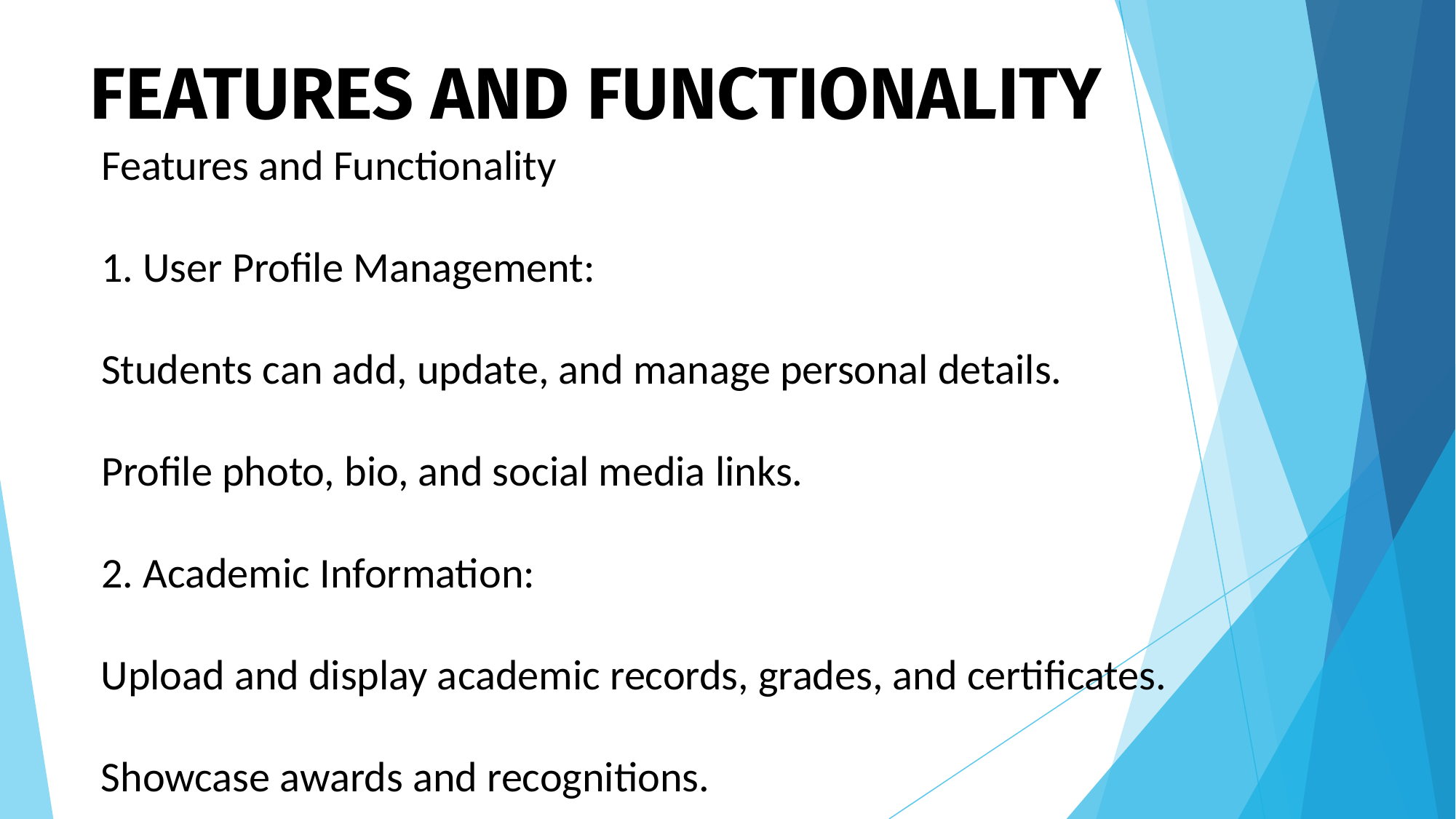

# FEATURES AND FUNCTIONALITY
Features and Functionality

1. User Profile Management:

Students can add, update, and manage personal details.

Profile photo, bio, and social media links.

2. Academic Information:

Upload and display academic records, grades, and certificates.

Showcase awards and recognitions.

3. Skills Showcase:

Separate section for technical and soft skills.

Visual skill indicators (progress bar
5. Media & Gallery:

Upload images/videos of achievements, workshops, and events.

6. Responsive Design:

Portfolio adapts to different screen sizes (desktop, tablet, mobile).